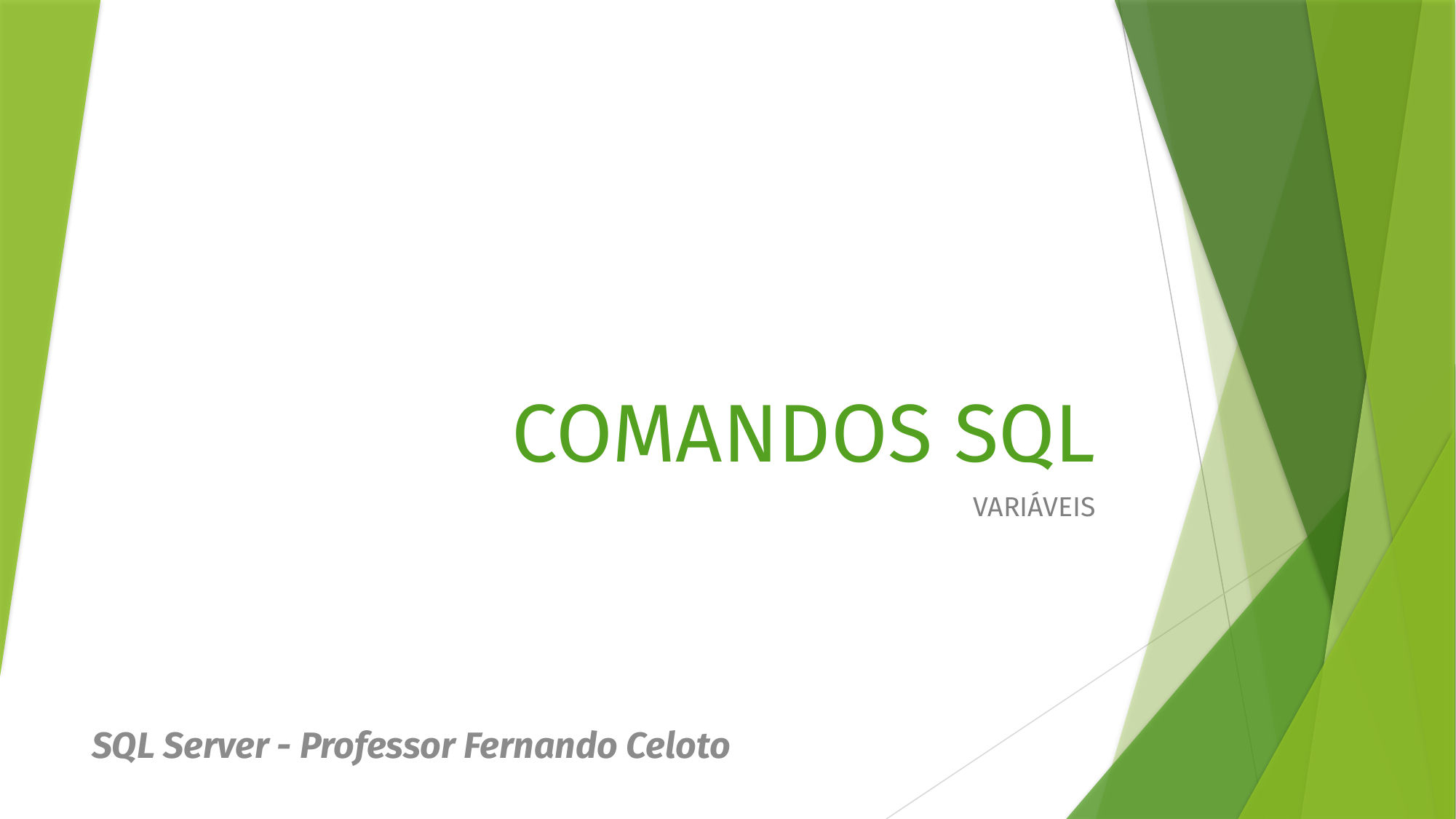

# COMANDOS SQL
VARIÁVEIS

SQL Server - Professor Fernando Celoto